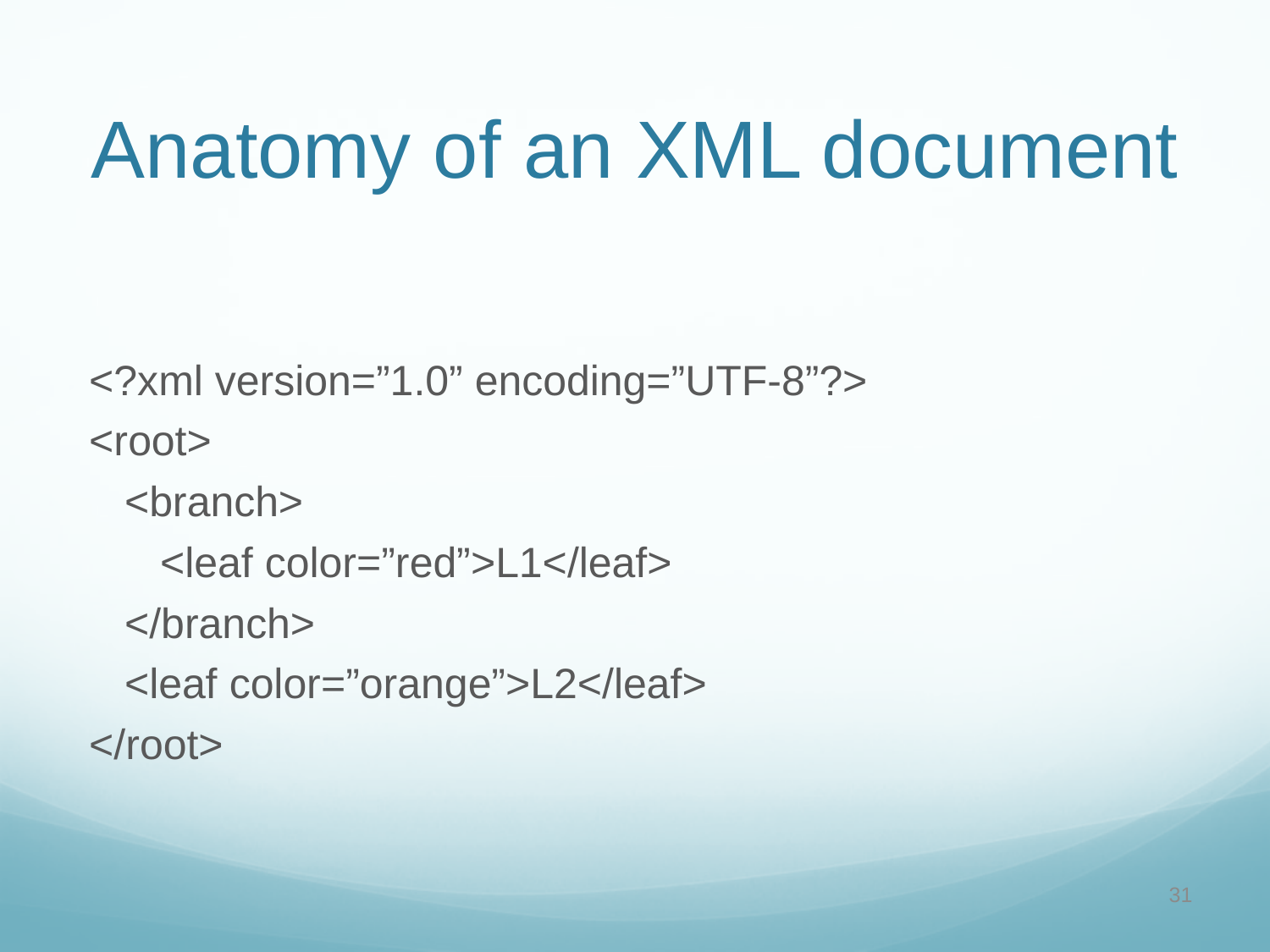

# Anatomy of an XML document

<?xml version=”1.0” encoding=”UTF-8”?>
<root>
   <branch>
      <leaf color=”red”>L1</leaf>
   </branch>
   <leaf color=”orange”>L2</leaf>
</root>
31